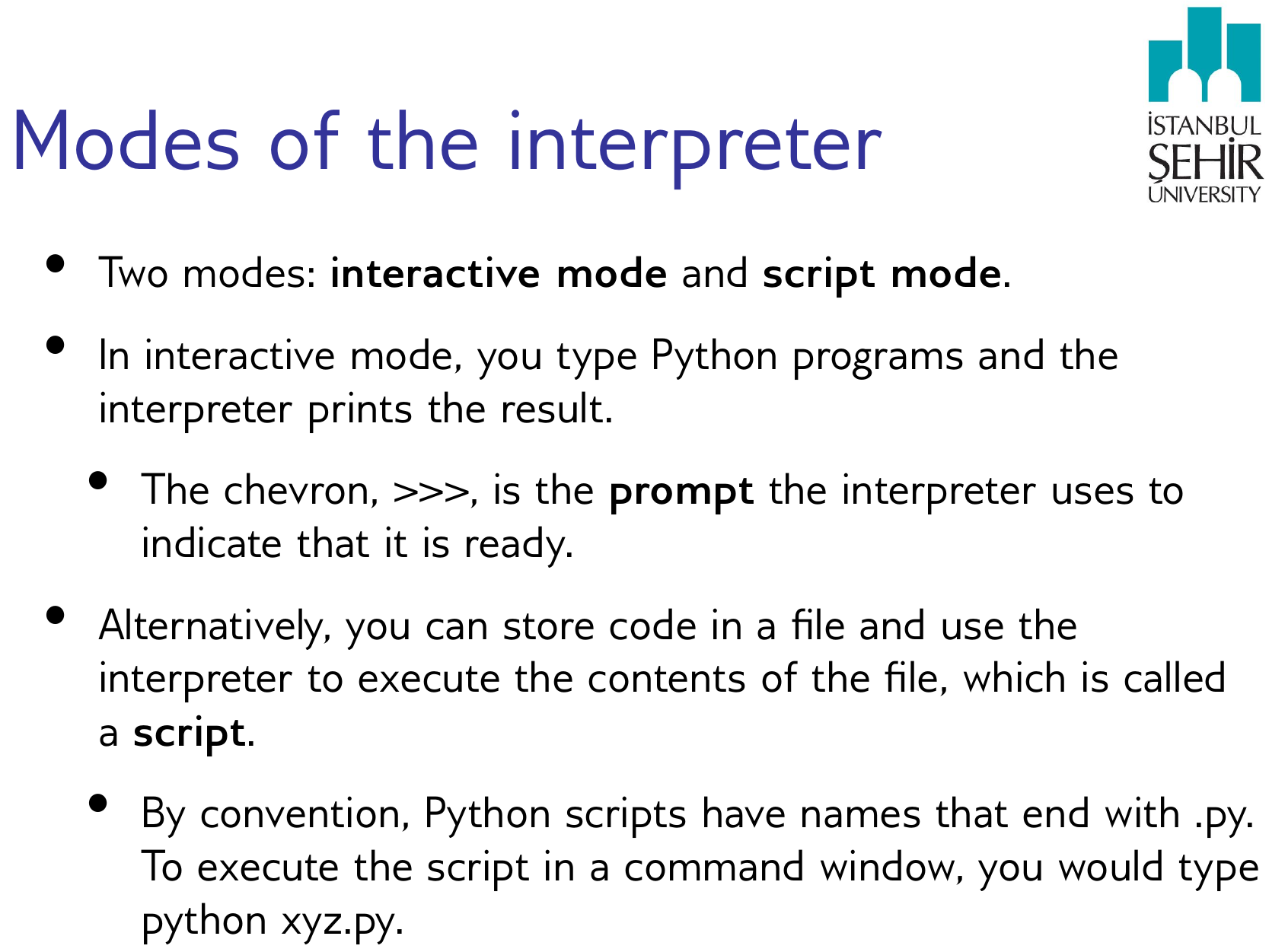

# Modes of the interpreter
Two modes: interactive mode and script mode.
In interactive mode, you type Python programs and the interpreter prints the result.
The chevron, >>>, is the prompt the interpreter uses to indicate that it is ready.
Alternatively, you can store code in a file and use the interpreter to execute the contents of the file, which is called a script.
By convention, Python scripts have names that end with .py. To execute the script in a command window, you would type python xyz.py.